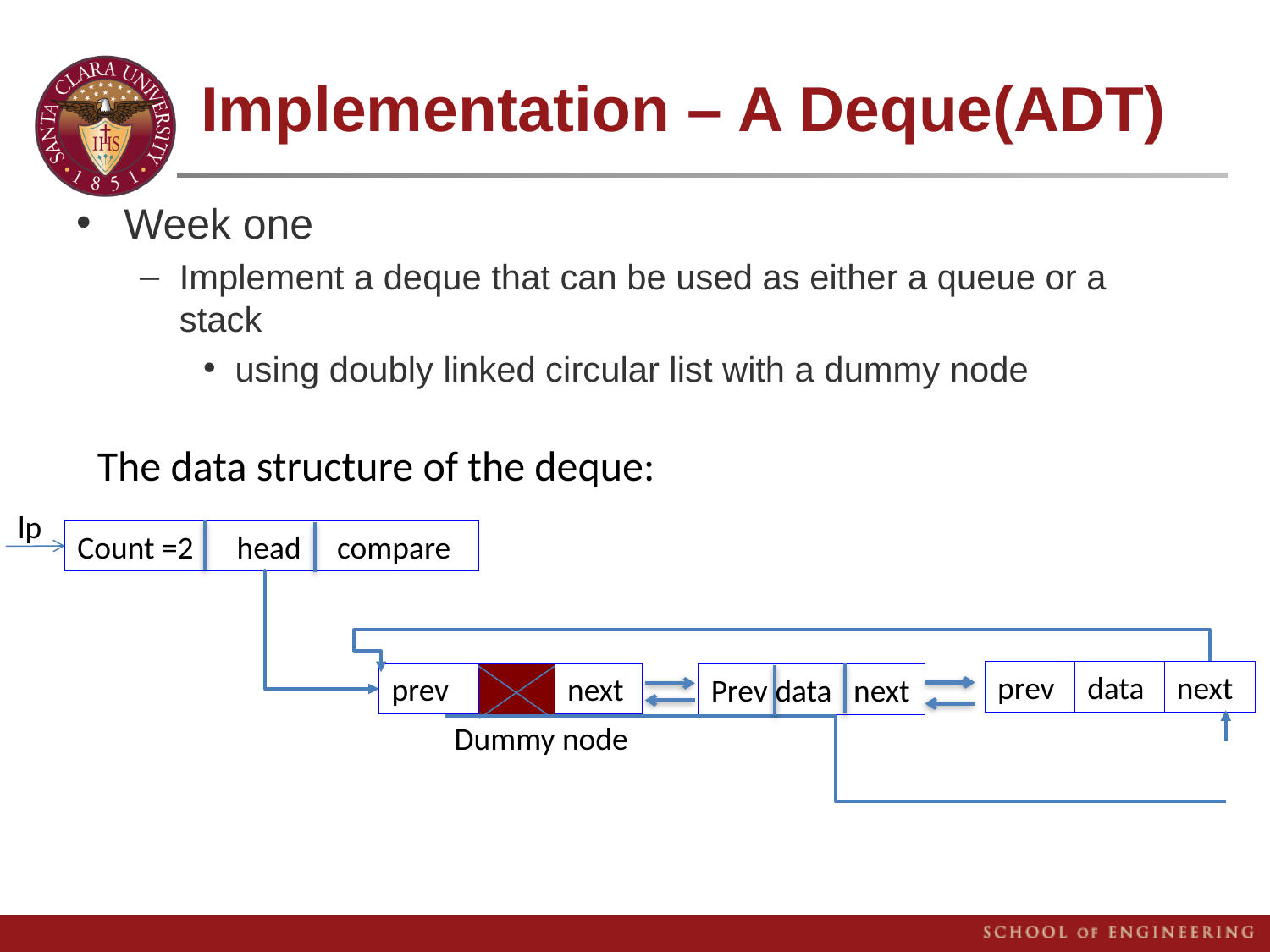

# Implementation – A Deque(ADT)
Week one
Implement a deque that can be used as either a queue or a stack
using doubly linked circular list with a dummy node
The data structure of the deque:
lp
Count =2      head     compare
prev

next
Dummy node

data
next
prev
Prev data   next